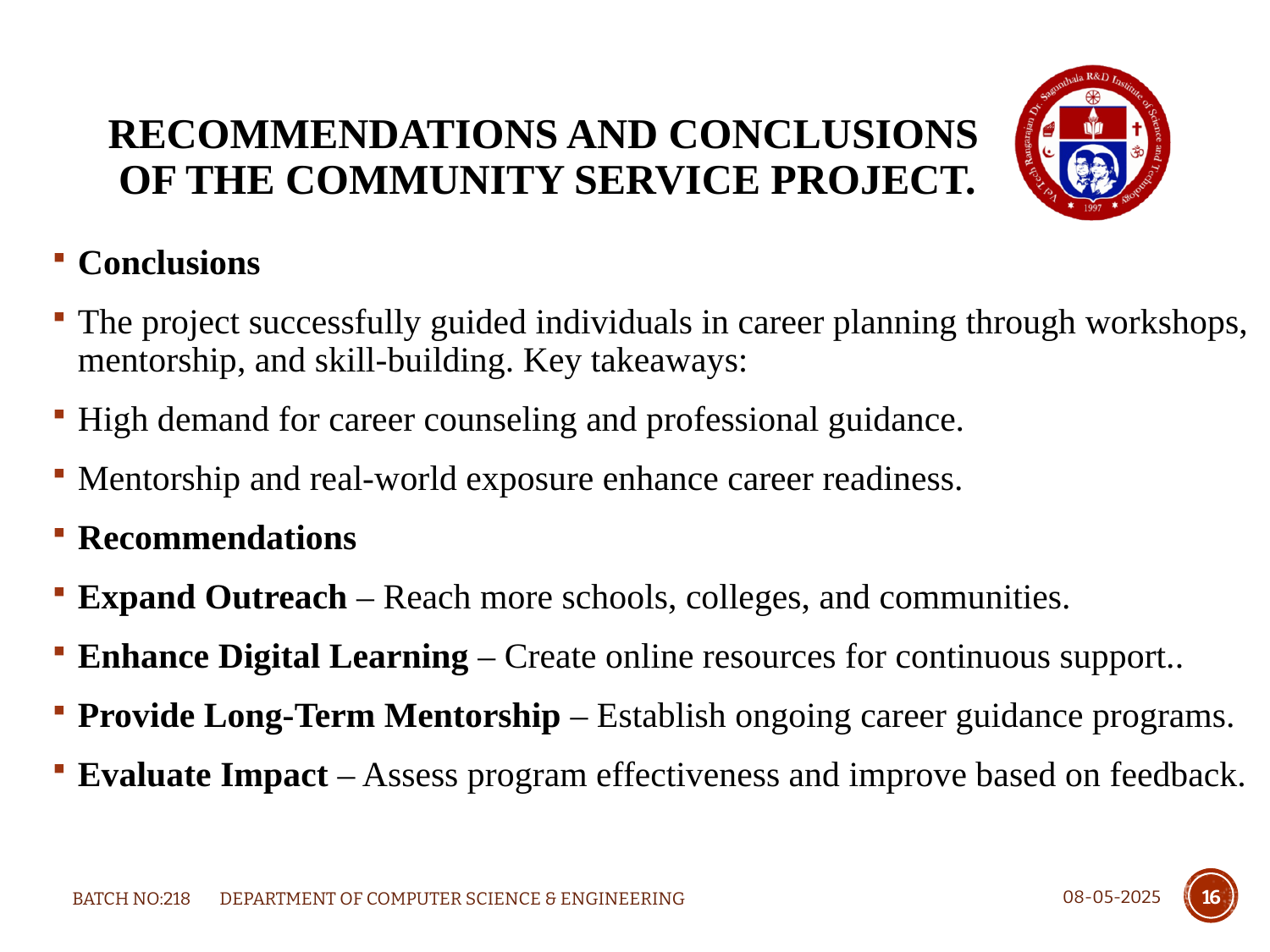

# RECOMMENDATIONS AND CONCLUSIONS OF THE COMMUNITY SERVICE PROJECT.
Conclusions
The project successfully guided individuals in career planning through workshops, mentorship, and skill-building. Key takeaways:
High demand for career counseling and professional guidance.
Mentorship and real-world exposure enhance career readiness.
Recommendations
Expand Outreach – Reach more schools, colleges, and communities.
Enhance Digital Learning – Create online resources for continuous support..
Provide Long-Term Mentorship – Establish ongoing career guidance programs.
Evaluate Impact – Assess program effectiveness and improve based on feedback.
08-05-2025
16
BATCH NO:218        DEPARTMENT OF COMPUTER SCIENCE & ENGINEERING